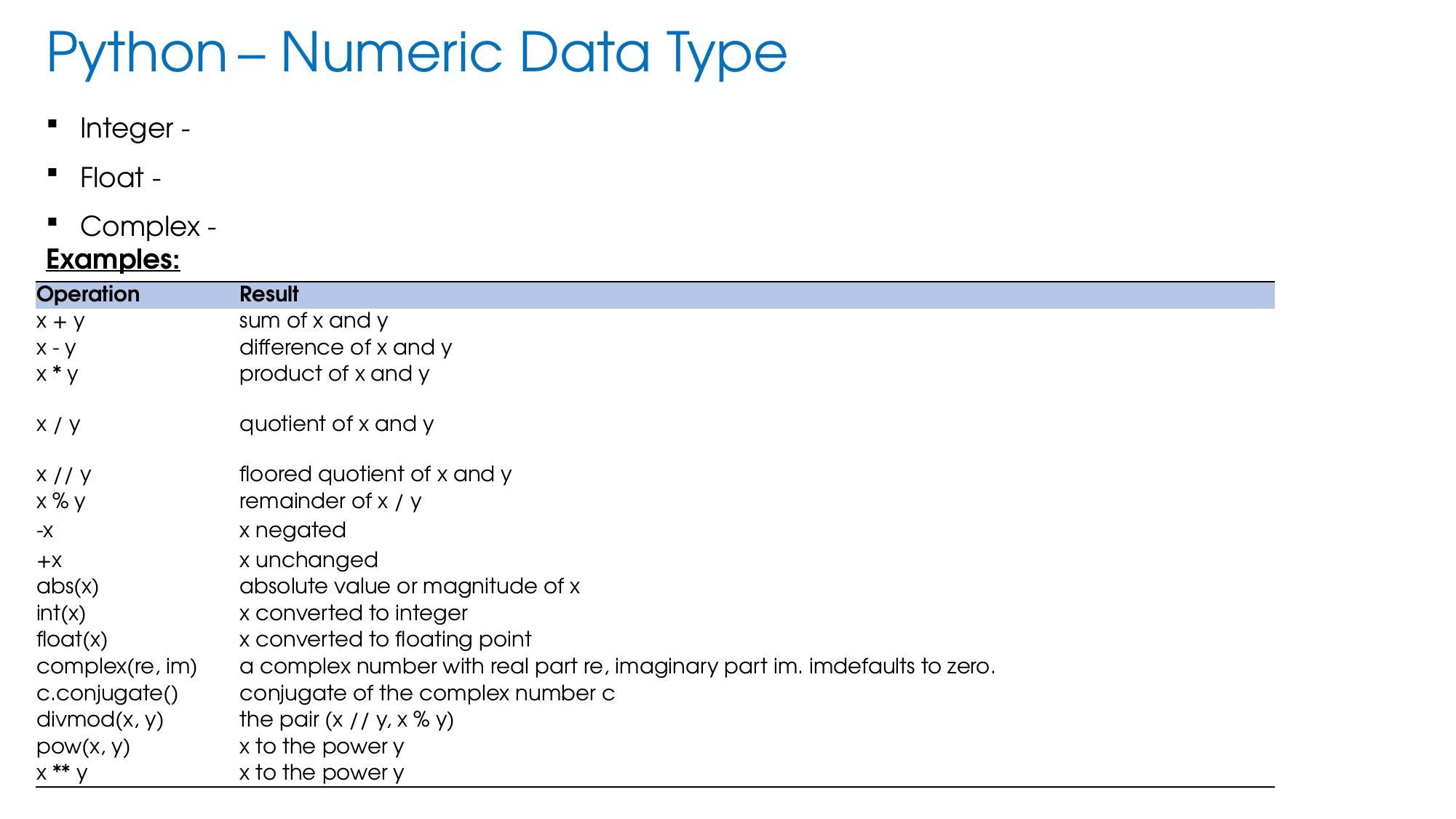

Python – Numeric Data Type
Integer -
Float -
Complex -
Examples:
| Operation | Result |
| --- | --- |
| x + y | sum of x and y |
| x - y | difference of x and y |
| x \* y | product of x and y |
| x / y | quotient of x and y |
| x // y | floored quotient of x and y |
| x % y | remainder of x / y |
| -x | x negated |
| +x | x unchanged |
| abs(x) | absolute value or magnitude of x |
| int(x) | x converted to integer |
| float(x) | x converted to floating point |
| complex(re, im) | a complex number with real part re, imaginary part im. imdefaults to zero. |
| c.conjugate() | conjugate of the complex number c |
| divmod(x, y) | the pair (x // y, x % y) |
| pow(x, y) | x to the power y |
| x \*\* y | x to the power y |